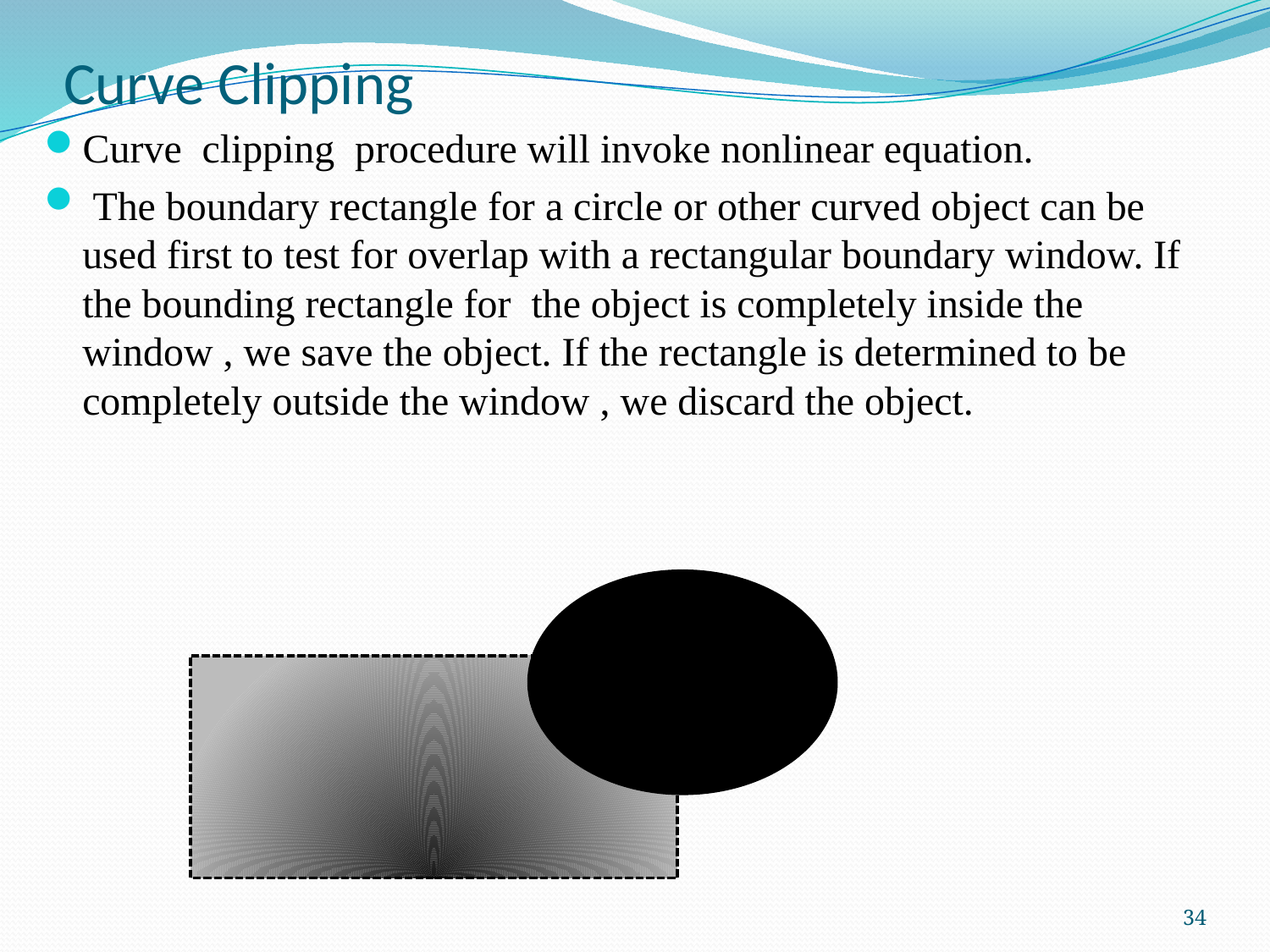

# Curve Clipping
Curve  clipping  procedure will invoke nonlinear equation.
 The boundary rectangle for a circle or other curved object can be used first to test for overlap with a rectangular boundary window. If the bounding rectangle for  the object is completely inside the window , we save the object. If the rectangle is determined to be completely outside the window , we discard the object.

34